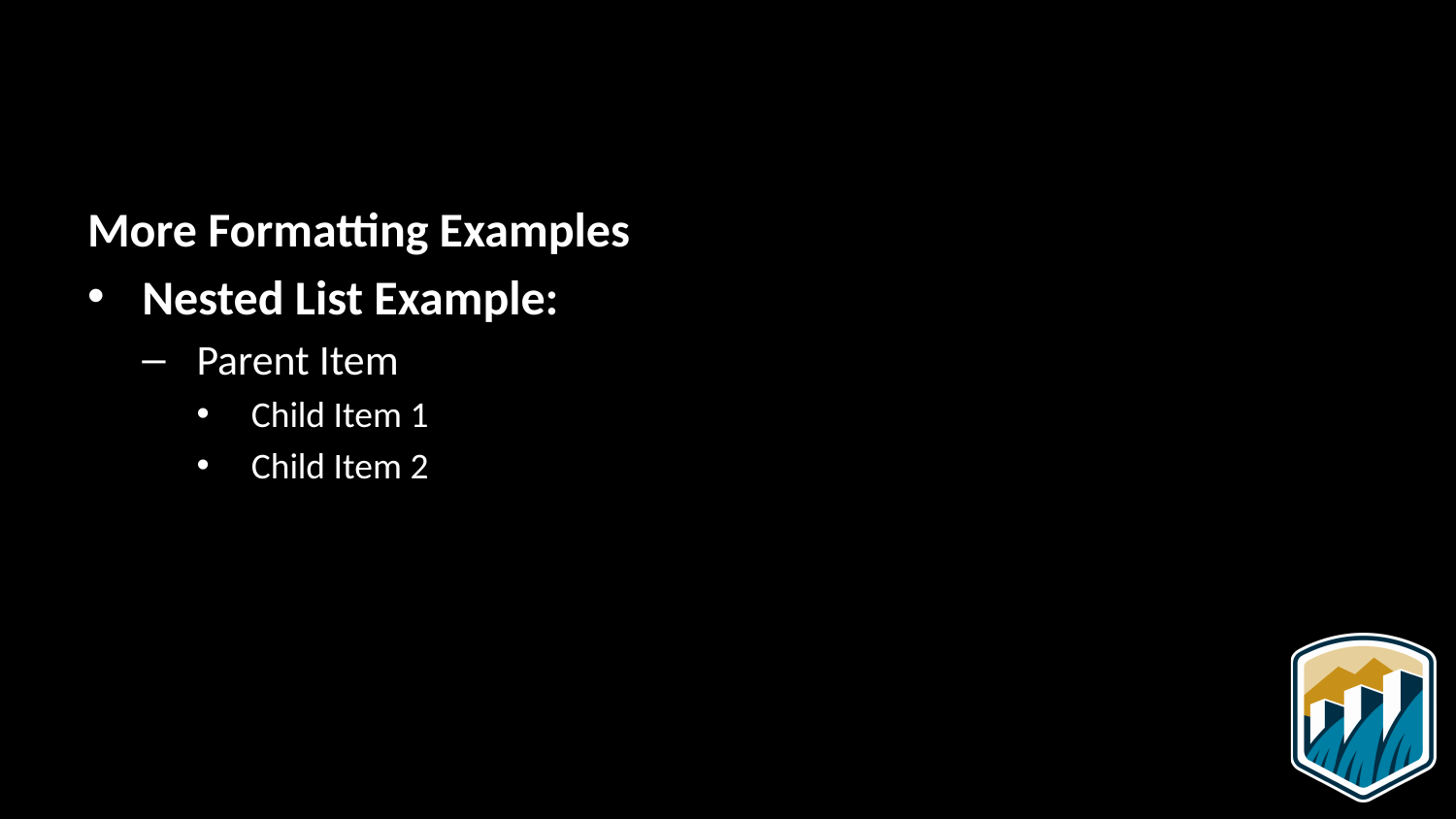

More Formatting Examples
Nested List Example:
Parent Item
Child Item 1
Child Item 2